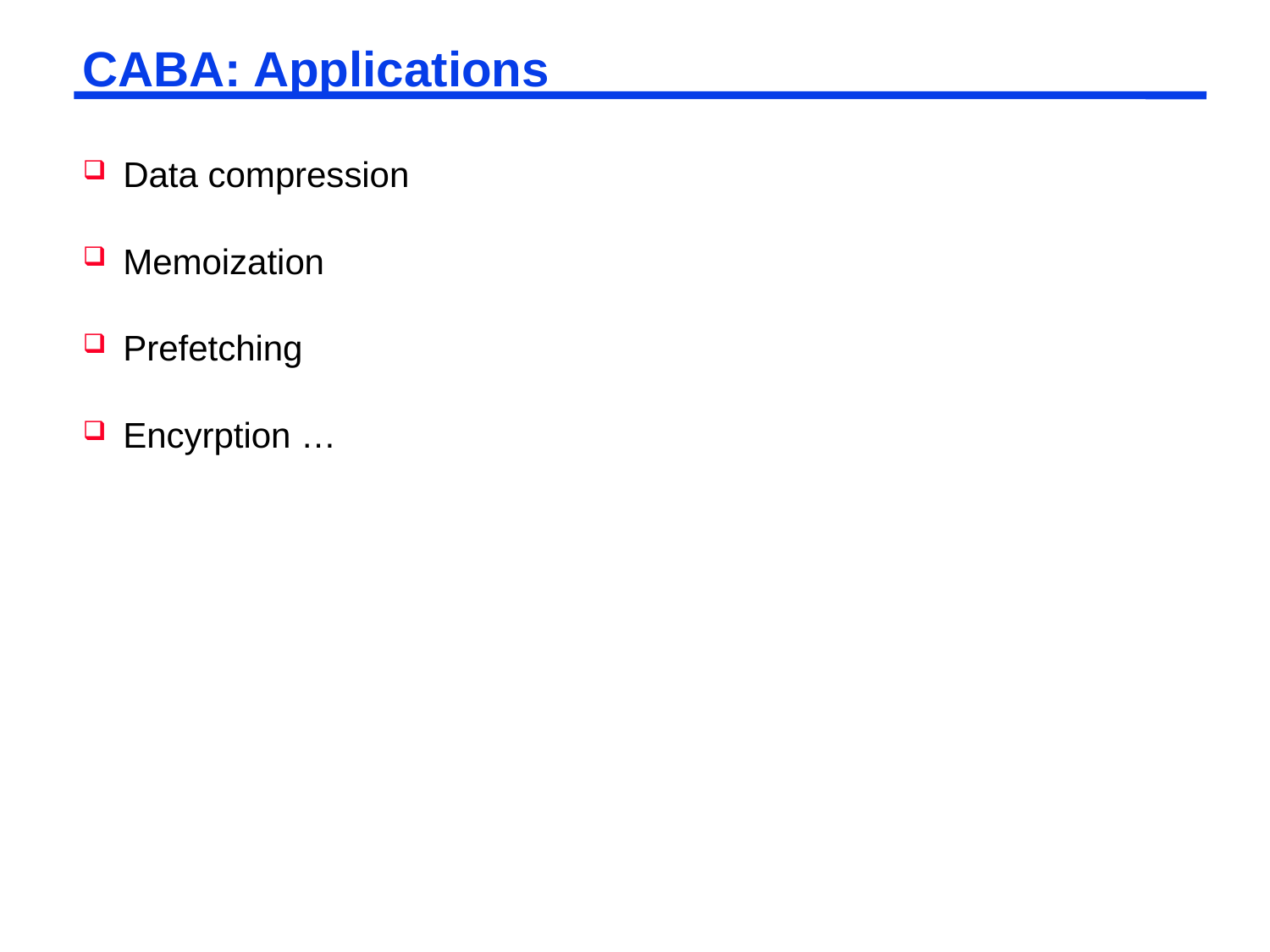

# CABA: Applications
Data compression
Memoization
Prefetching
Encyrption …